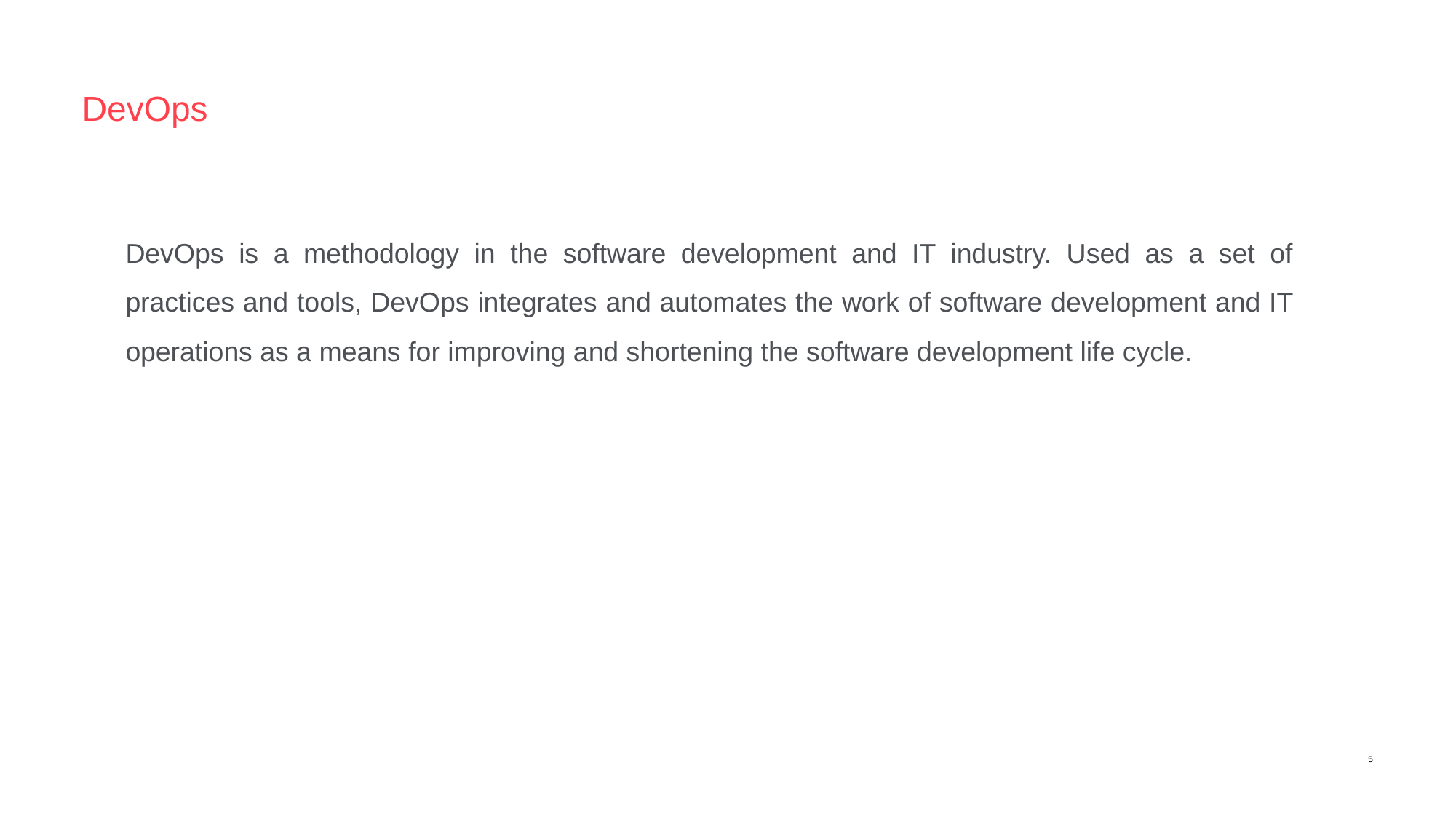

# DevOps
DevOps is a methodology in the software development and IT industry. Used as a set of practices and tools, DevOps integrates and automates the work of software development and IT operations as a means for improving and shortening the software development life cycle.
5